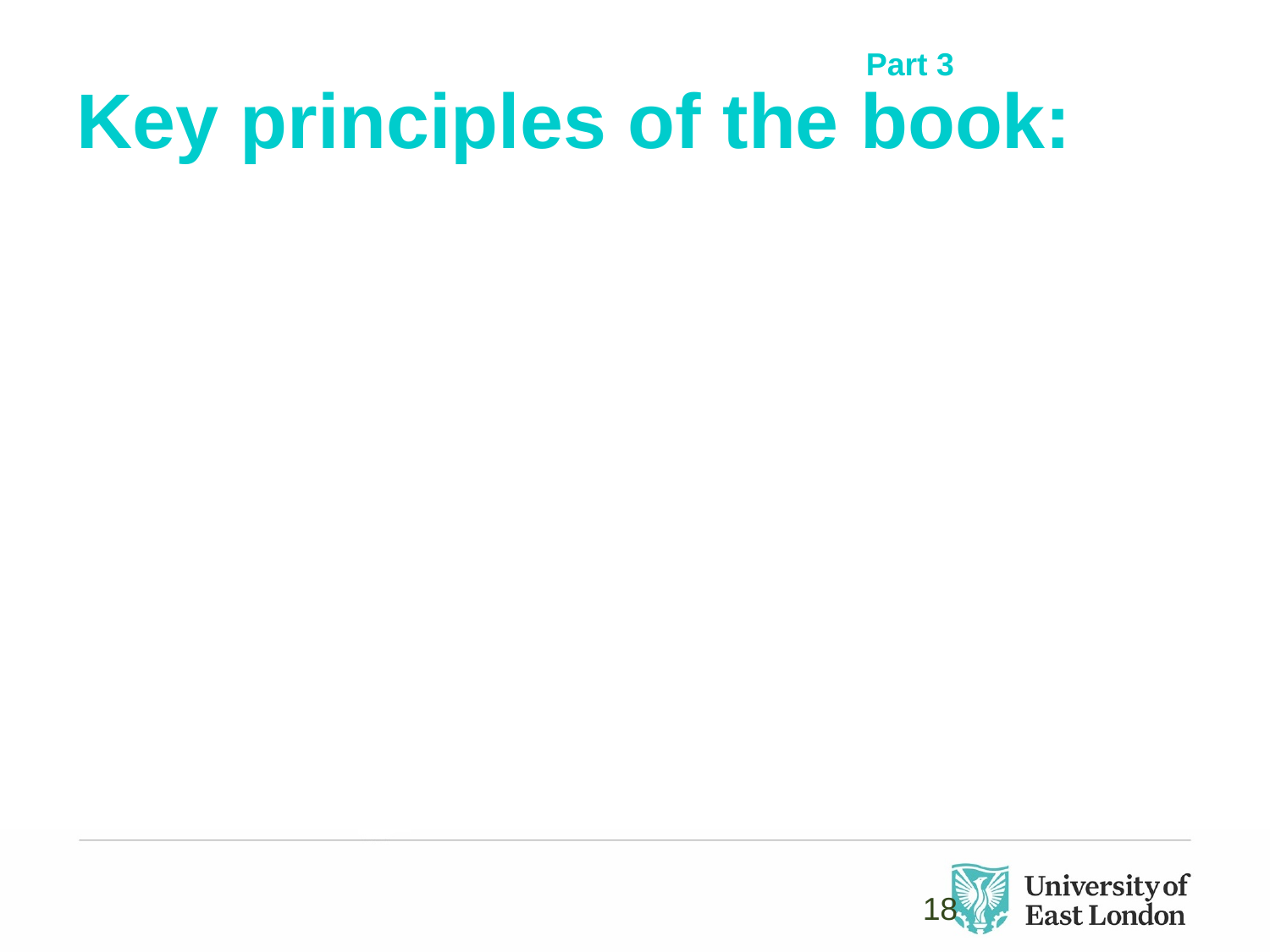

# Key principles of the book:
Part 3
18